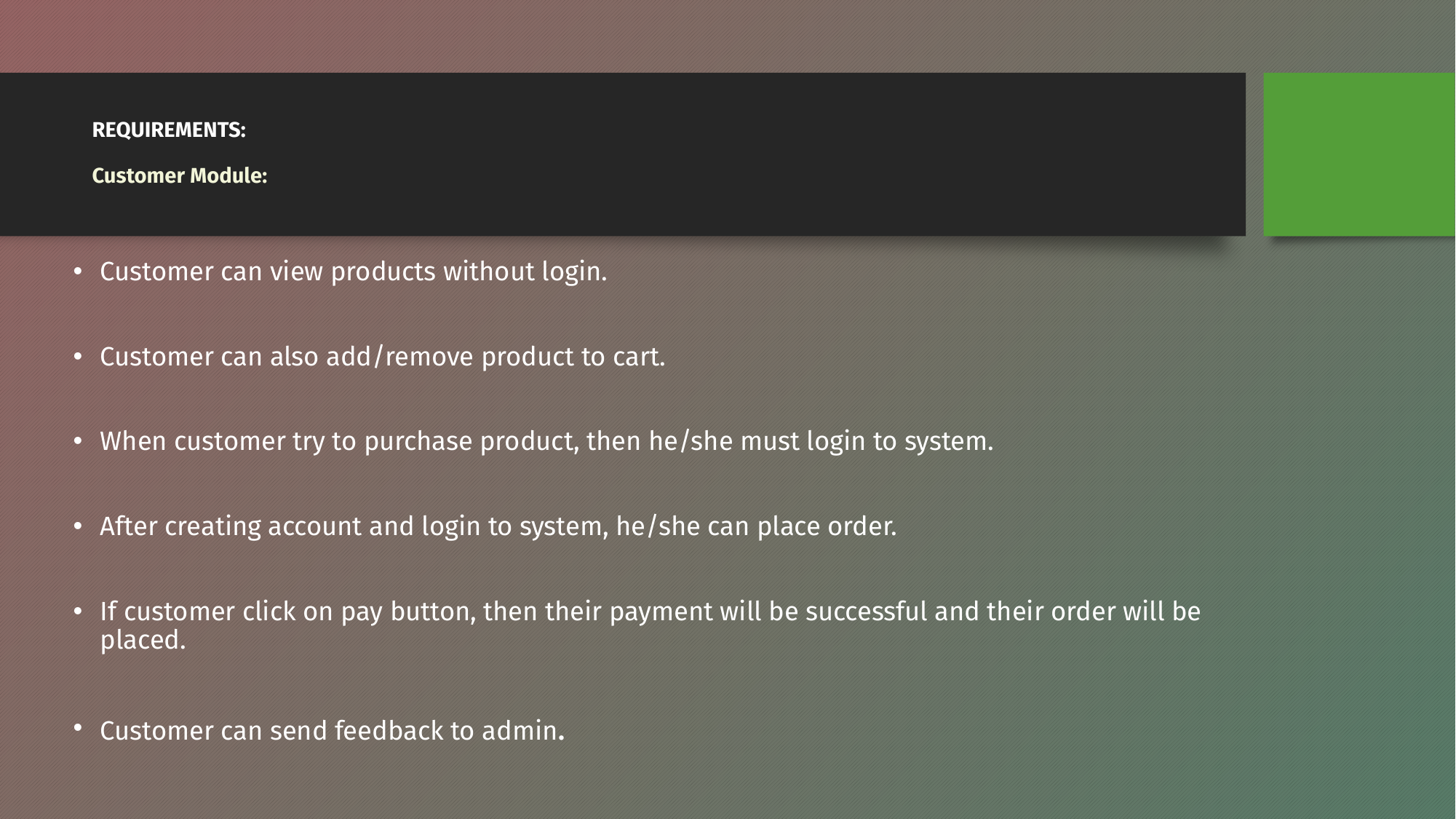

# REQUIREMENTS: Customer Module:
Customer can view products without login.

Customer can also add/remove product to cart.

When customer try to purchase product, then he/she must login to system.

After creating account and login to system, he/she can place order.

If customer click on pay button, then their payment will be successful and their order will be placed.

Customer can send feedback to admin.